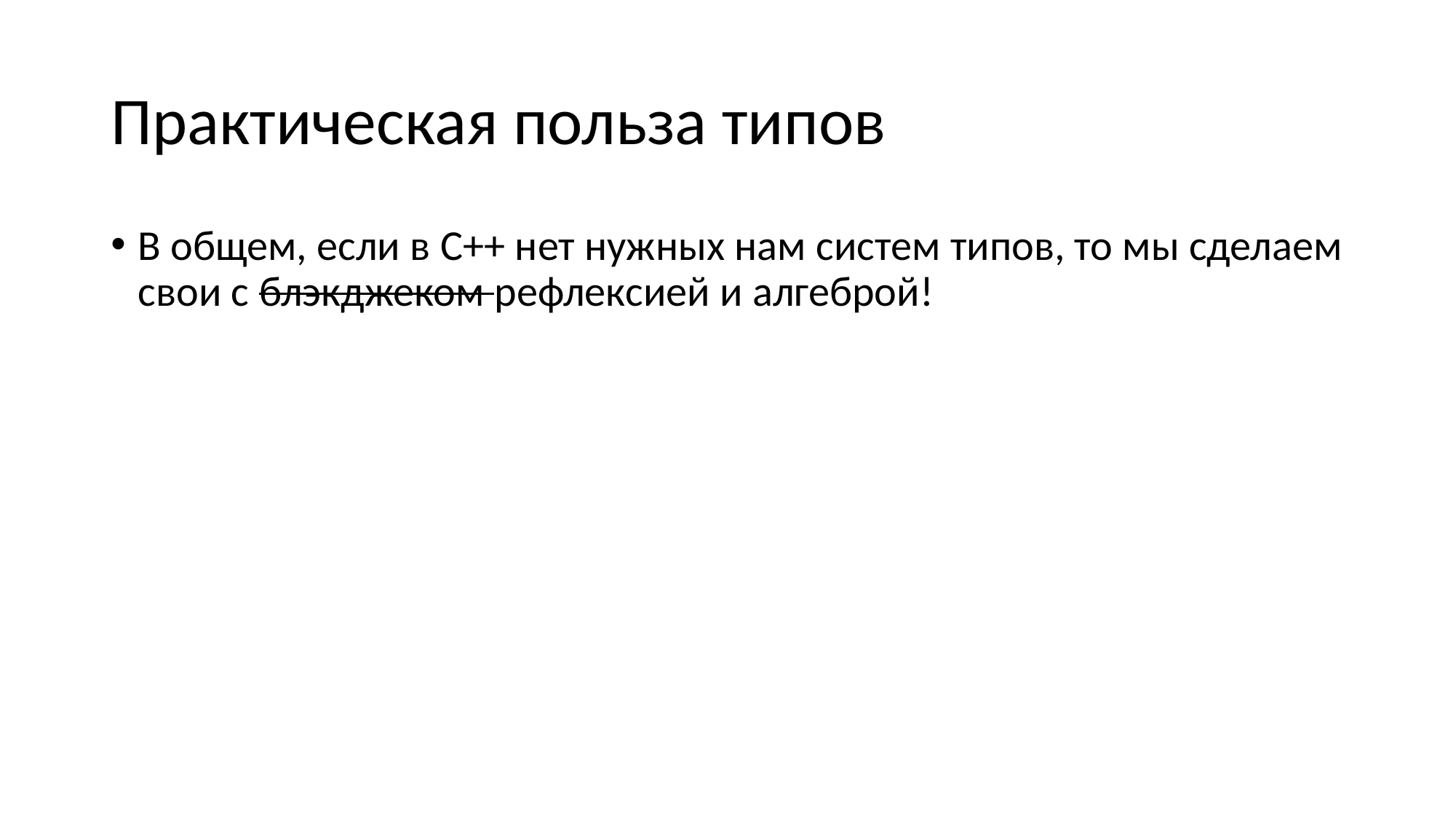

# Практическая польза типов
В общем, если в C++ нет нужных нам систем типов, то мы сделаем свои с блэкджеком рефлексией и алгеброй!